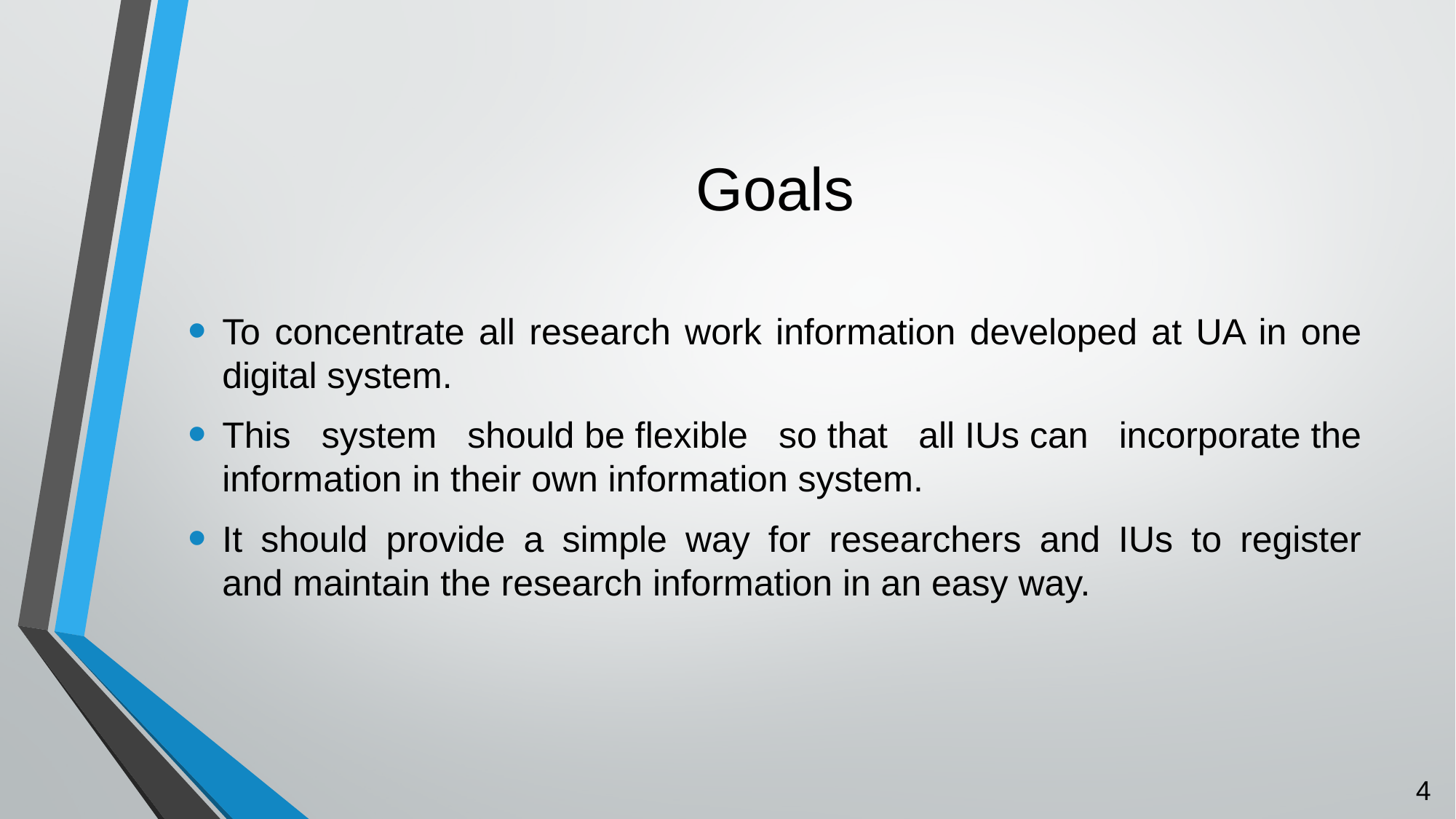

# Goals
To concentrate all research work information developed at UA in one digital system.
This system should be flexible so that all IUs can incorporate the information in their own information system.
It should provide a simple way for researchers and IUs to register and maintain the research information in an easy way.
4